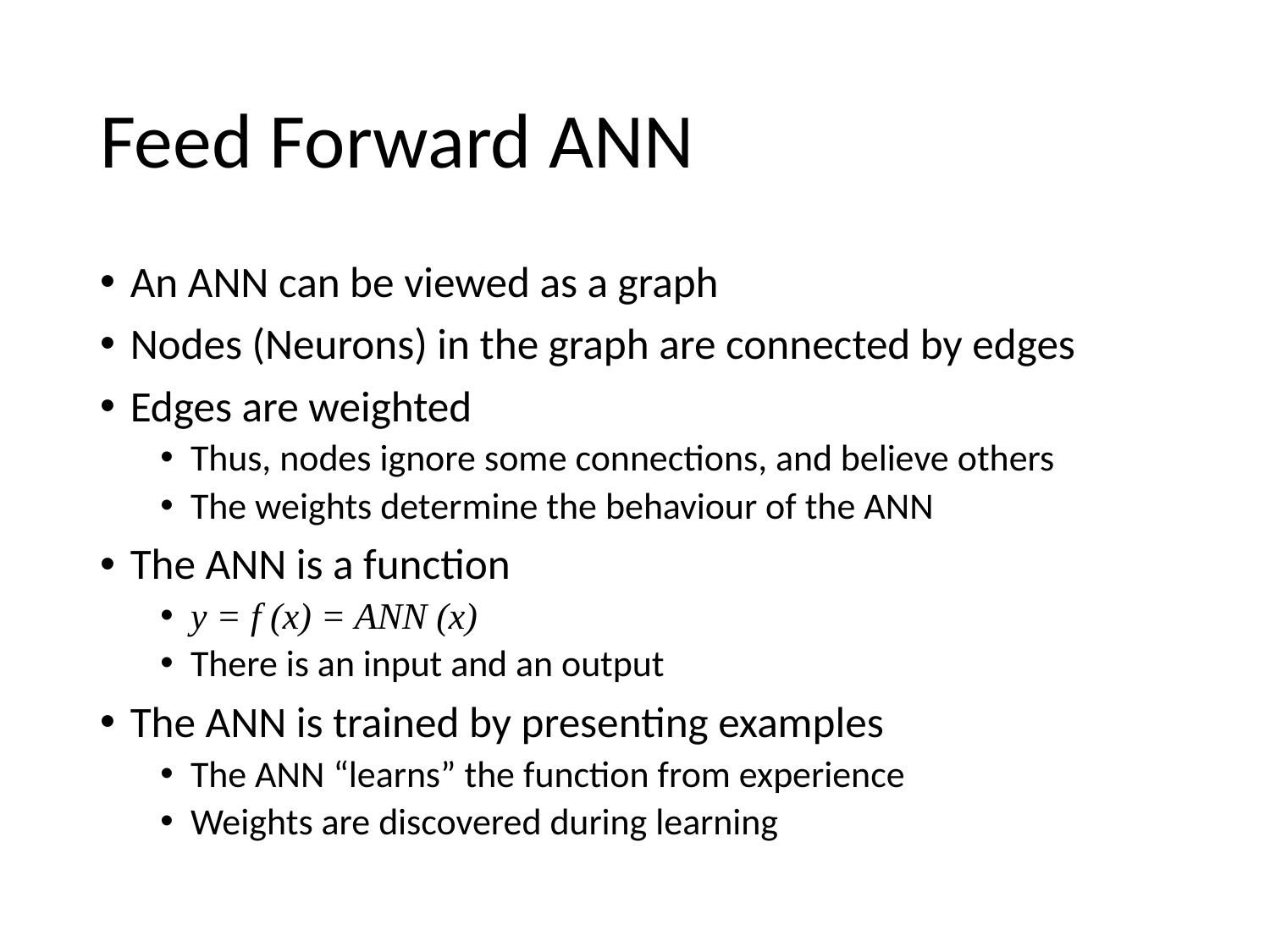

# Feed Forward ANN
An ANN can be viewed as a graph
Nodes (Neurons) in the graph are connected by edges
Edges are weighted
Thus, nodes ignore some connections, and believe others
The weights determine the behaviour of the ANN
The ANN is a function
y = f (x) = ANN (x)
There is an input and an output
The ANN is trained by presenting examples
The ANN “learns” the function from experience
Weights are discovered during learning